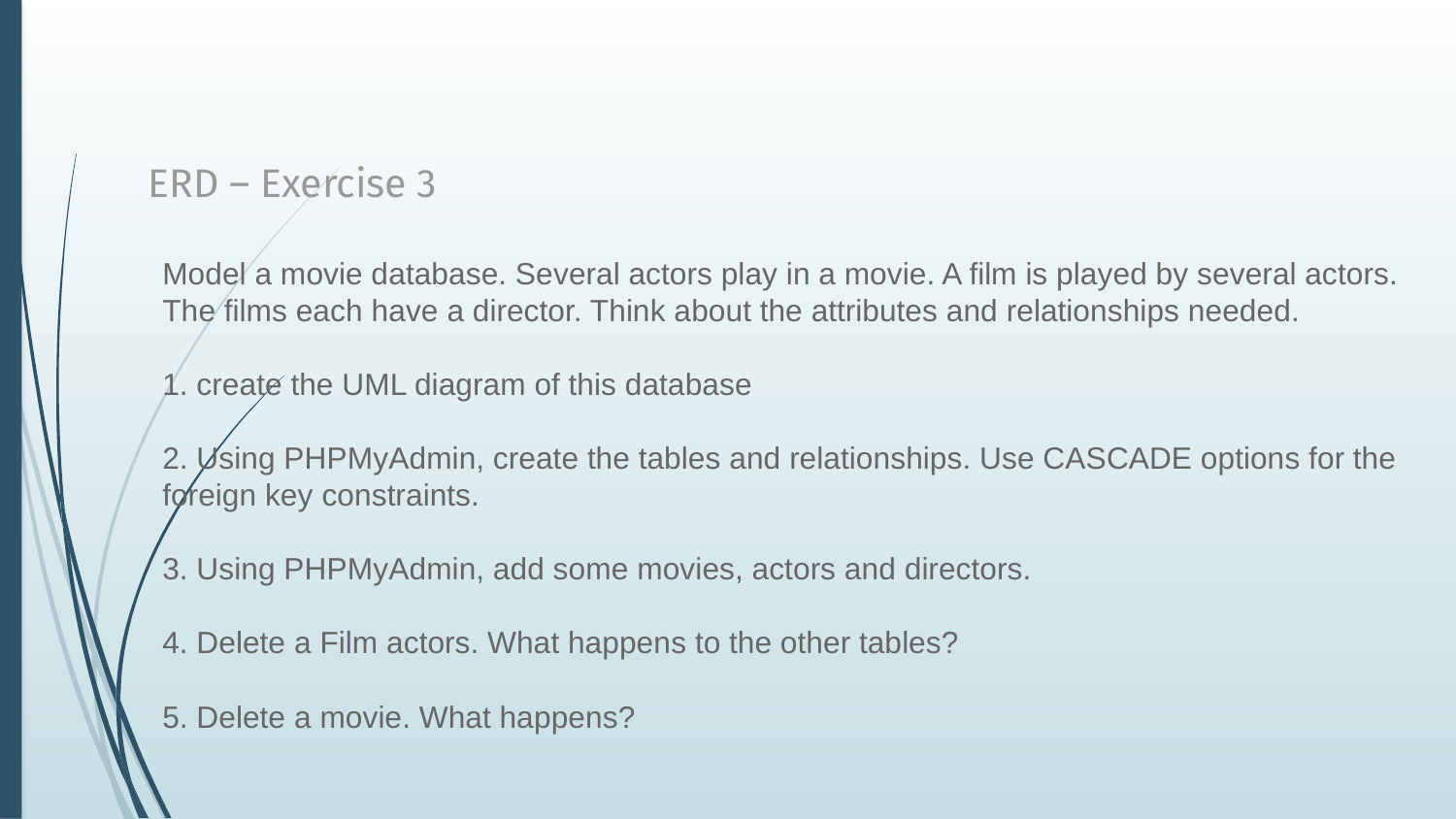

# ERD – Exercise 3
Model a movie database. Several actors play in a movie. A film is played by several actors. The films each have a director. Think about the attributes and relationships needed.
1. create the UML diagram of this database
2. Using PHPMyAdmin, create the tables and relationships. Use CASCADE options for the foreign key constraints.
3. Using PHPMyAdmin, add some movies, actors and directors.
4. Delete a Film actors. What happens to the other tables?

5. Delete a movie. What happens?